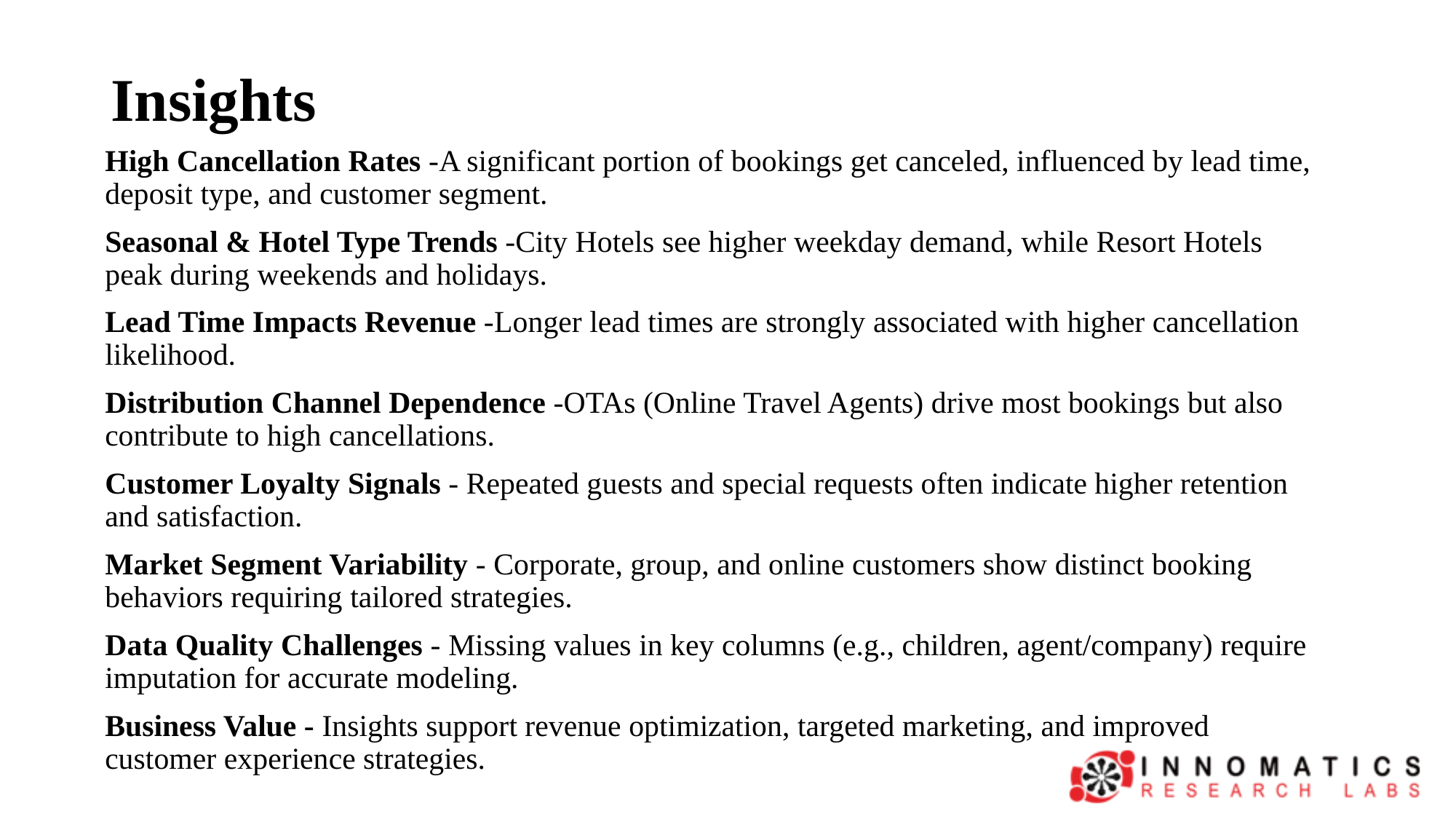

# Insights
High Cancellation Rates -A significant portion of bookings get canceled, influenced by lead time, deposit type, and customer segment.
Seasonal & Hotel Type Trends -City Hotels see higher weekday demand, while Resort Hotels peak during weekends and holidays.
Lead Time Impacts Revenue -Longer lead times are strongly associated with higher cancellation likelihood.
Distribution Channel Dependence -OTAs (Online Travel Agents) drive most bookings but also contribute to high cancellations.
Customer Loyalty Signals - Repeated guests and special requests often indicate higher retention and satisfaction.
Market Segment Variability - Corporate, group, and online customers show distinct booking behaviors requiring tailored strategies.
Data Quality Challenges - Missing values in key columns (e.g., children, agent/company) require imputation for accurate modeling.
Business Value - Insights support revenue optimization, targeted marketing, and improved customer experience strategies.